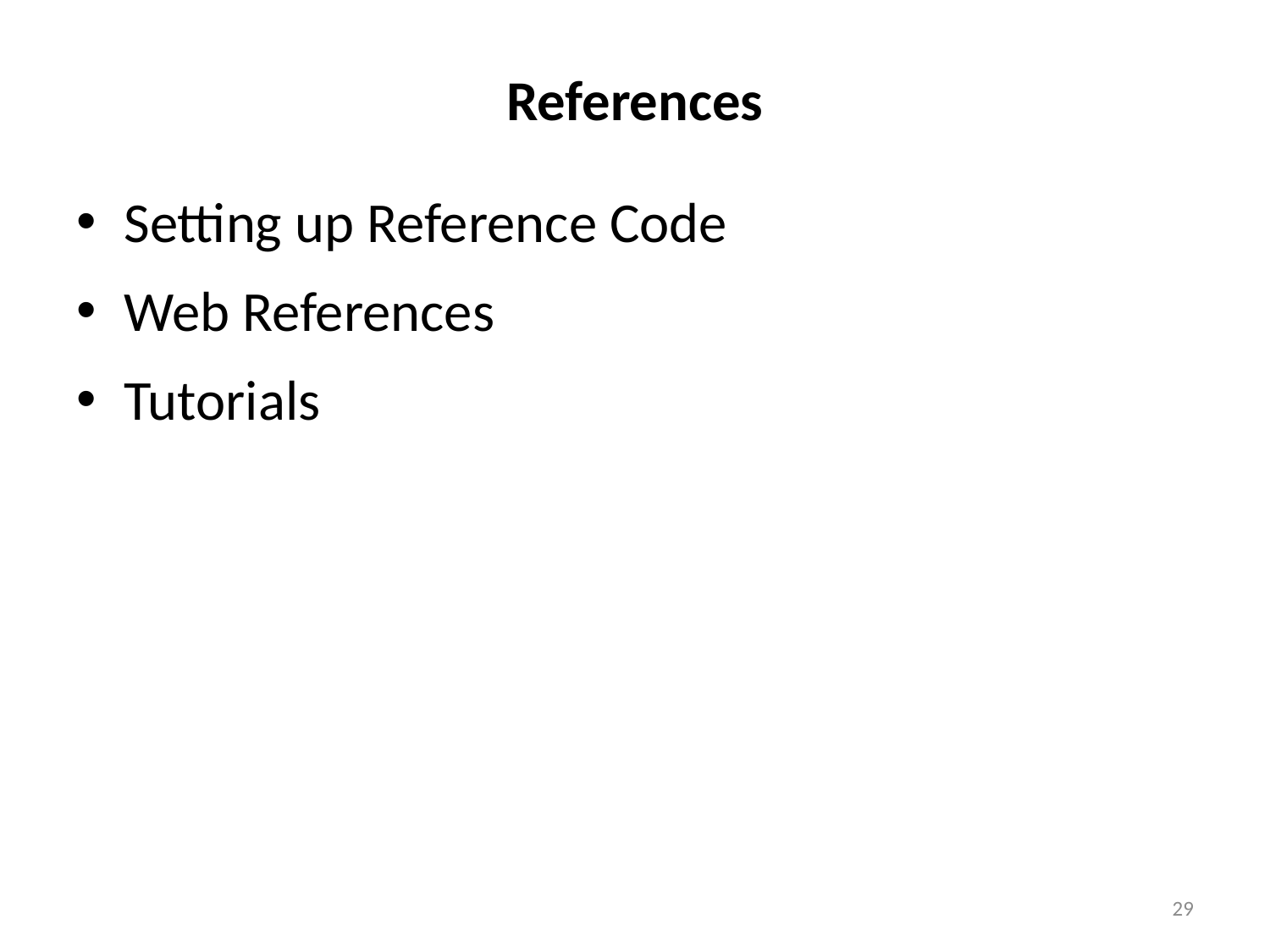

# References
Setting up Reference Code
Web References
Tutorials
29